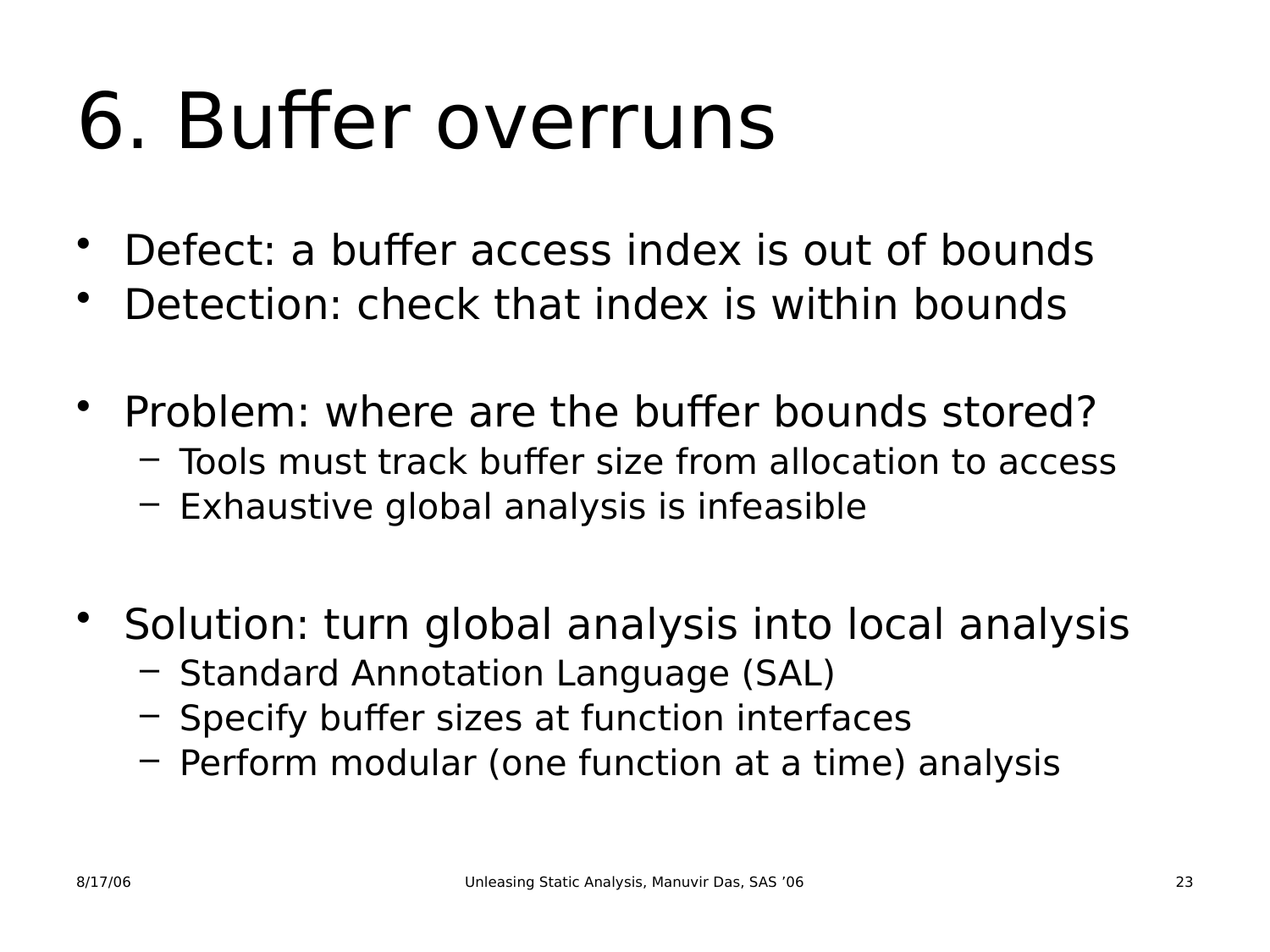

# 6. Buffer overruns
Defect: a buffer access index is out of bounds
Detection: check that index is within bounds

Problem: where are the buffer bounds stored?
Tools must track buffer size from allocation to access
Exhaustive global analysis is infeasible

Solution: turn global analysis into local analysis
Standard Annotation Language (SAL)
Specify buffer sizes at function interfaces
Perform modular (one function at a time) analysis
8/17/06
Unleasing Static Analysis, Manuvir Das, SAS ’06
23